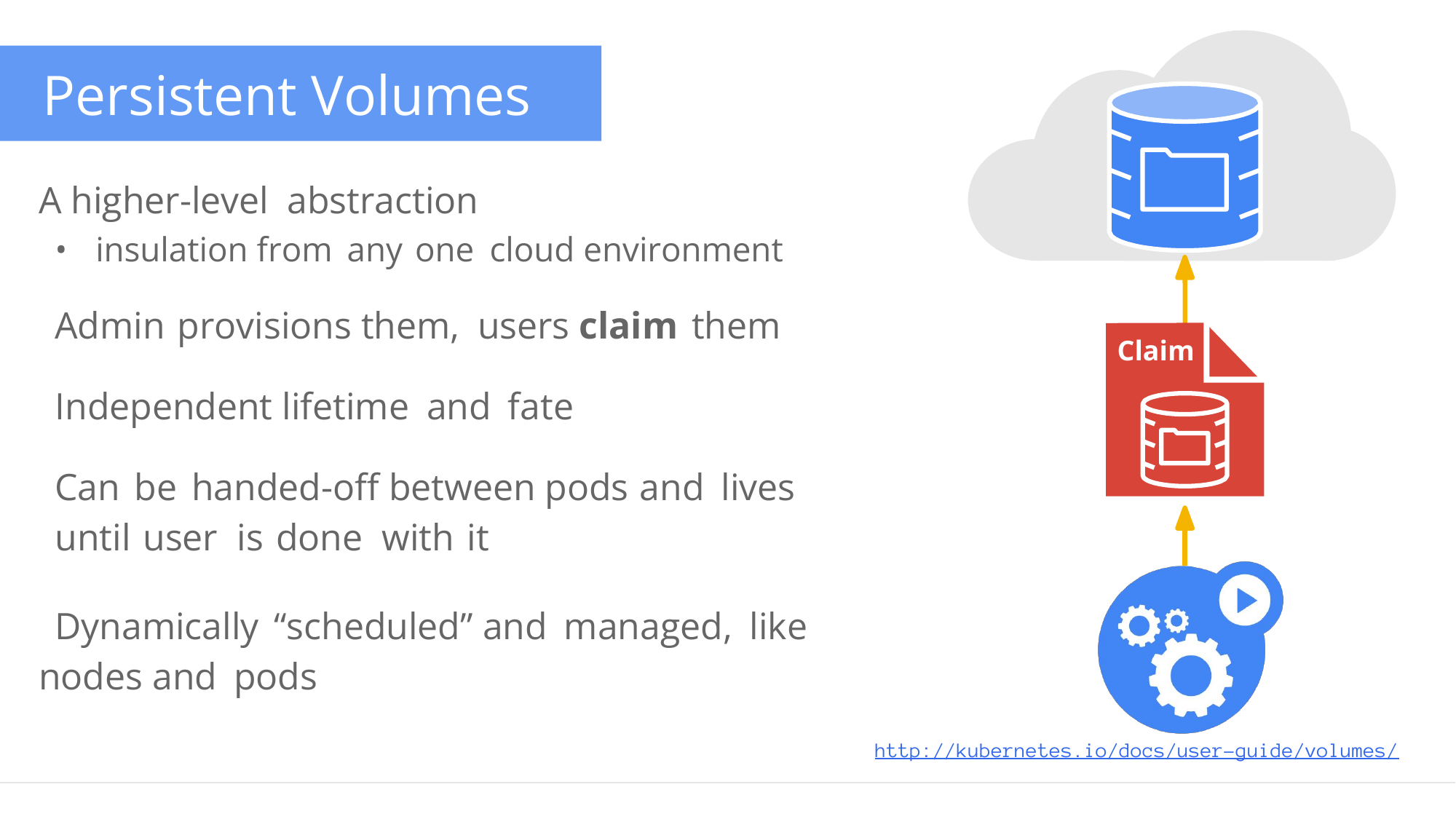

Persistent Volumes

A higher-level abstraction
•   insulation from any one cloud environment
Admin provisions them, users claim them
Independent lifetime and fate
Can be handed-off between pods and lives
until user  is done  with it
Dynamically “scheduled” and managed, like nodes and pods

Claim

http://kubernetes.io/docs/user-guide/volumes/